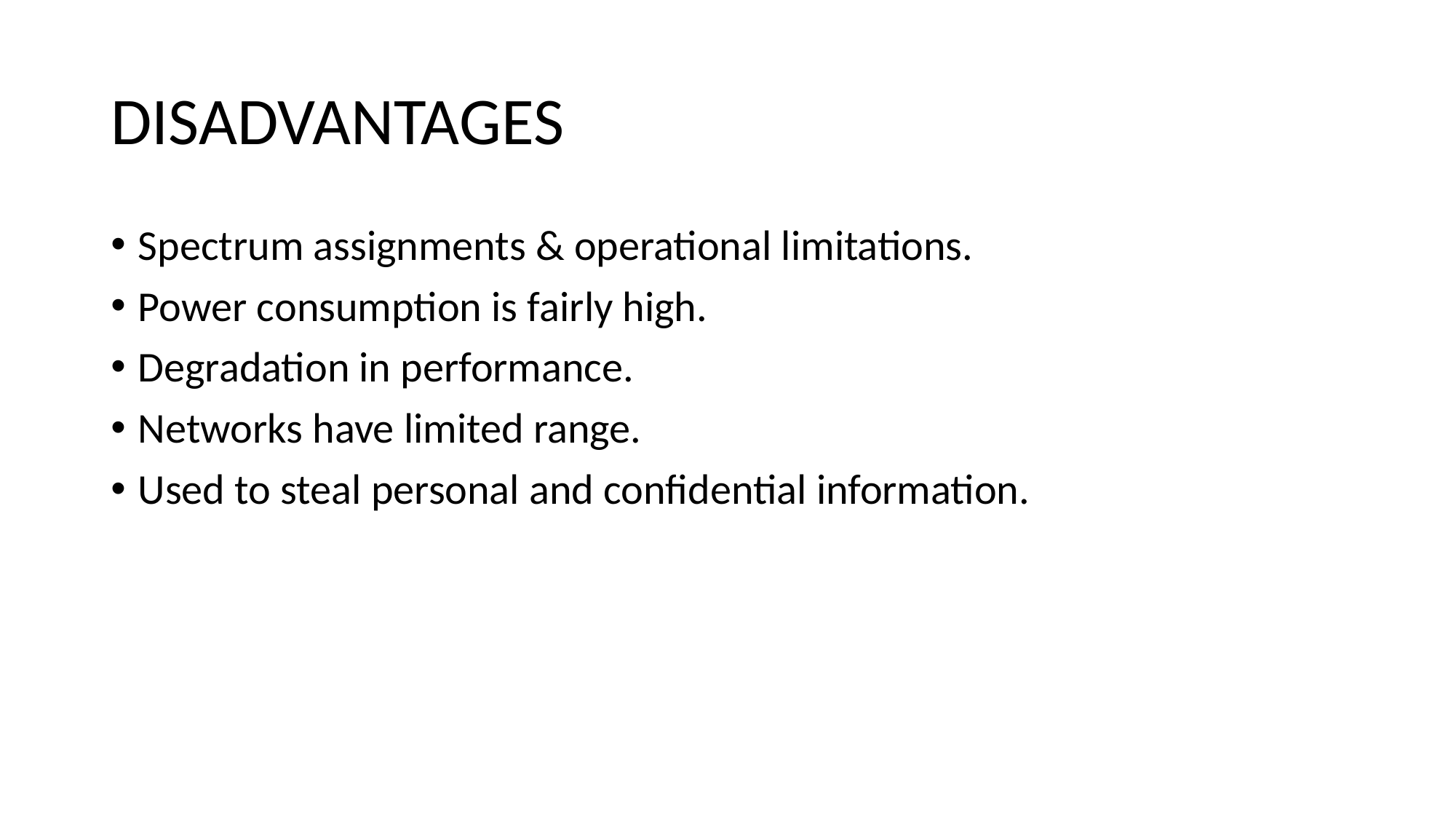

# DISADVANTAGES
Spectrum assignments & operational limitations.
Power consumption is fairly high.
Degradation in performance.
Networks have limited range.
Used to steal personal and confidential information.